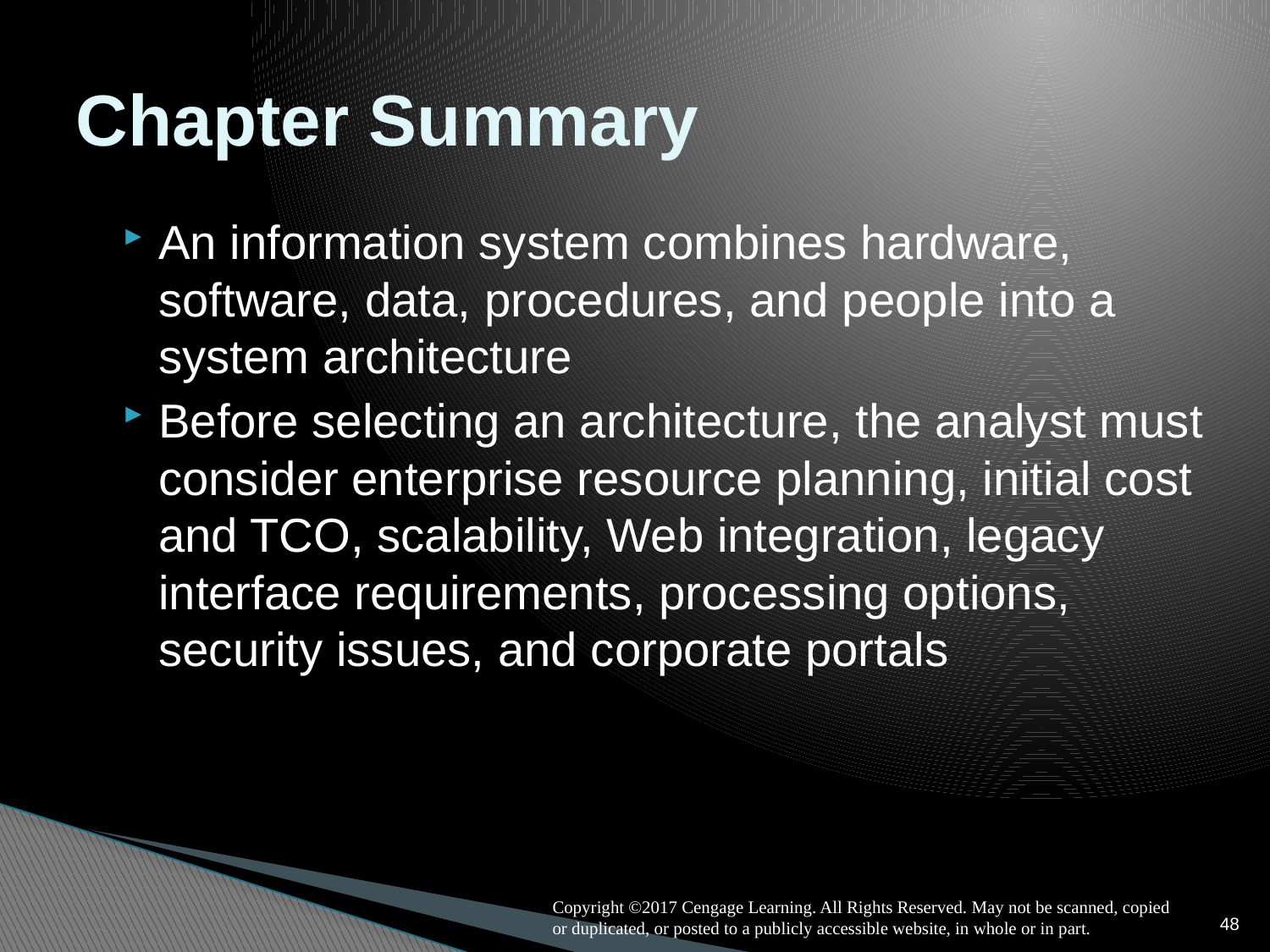

# Chapter Summary
An information system combines hardware, software, data, procedures, and people into a system architecture
Before selecting an architecture, the analyst must consider enterprise resource planning, initial cost and TCO, scalability, Web integration, legacy interface requirements, processing options, security issues, and corporate portals
48